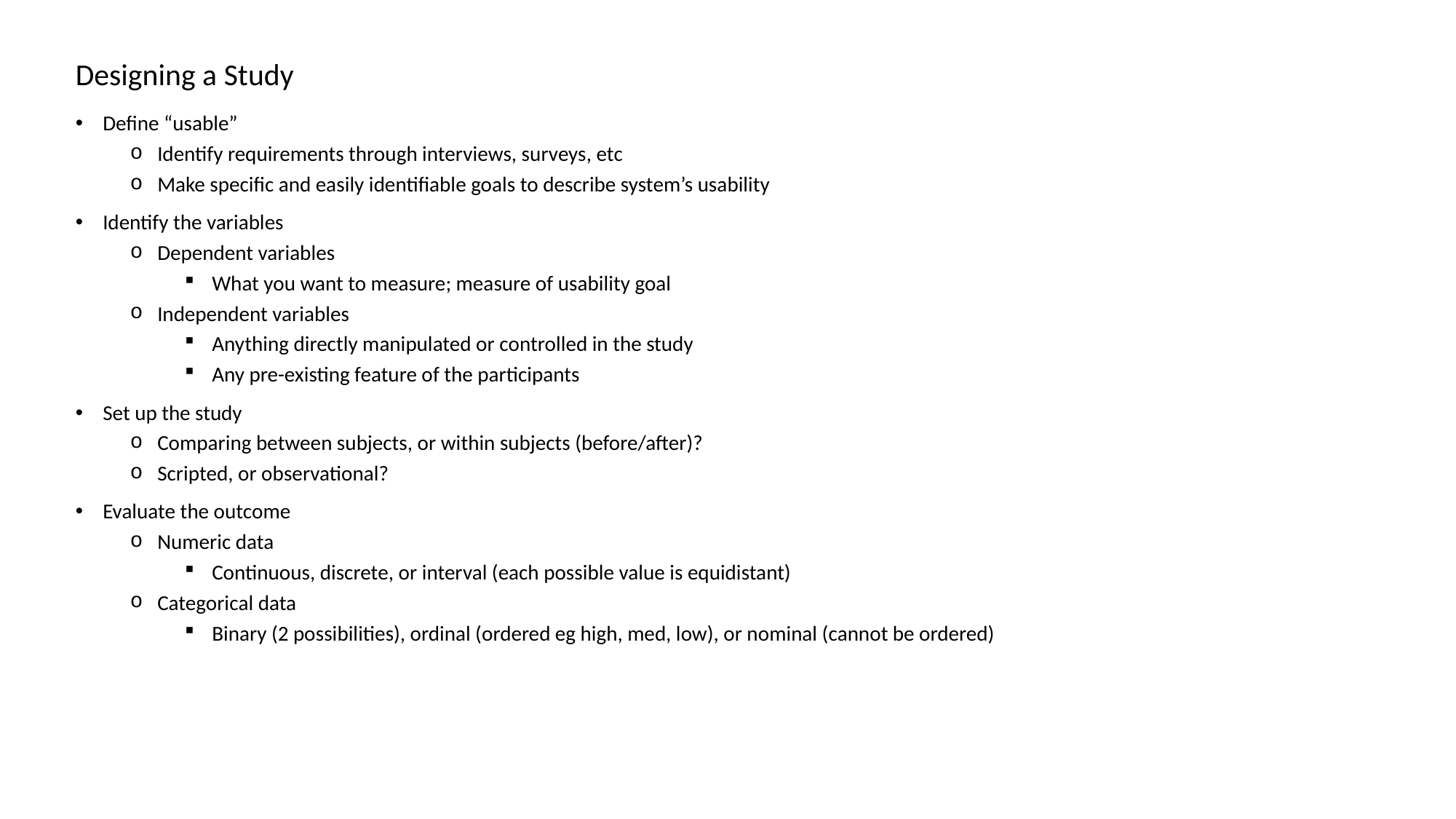

# Designing a Study
Define “usable”
Identify requirements through interviews, surveys, etc
Make specific and easily identifiable goals to describe system’s usability
Identify the variables
Dependent variables
What you want to measure; measure of usability goal
Independent variables
Anything directly manipulated or controlled in the study
Any pre-existing feature of the participants
Set up the study
Comparing between subjects, or within subjects (before/after)?
Scripted, or observational?
Evaluate the outcome
Numeric data
Continuous, discrete, or interval (each possible value is equidistant)
Categorical data
Binary (2 possibilities), ordinal (ordered eg high, med, low), or nominal (cannot be ordered)